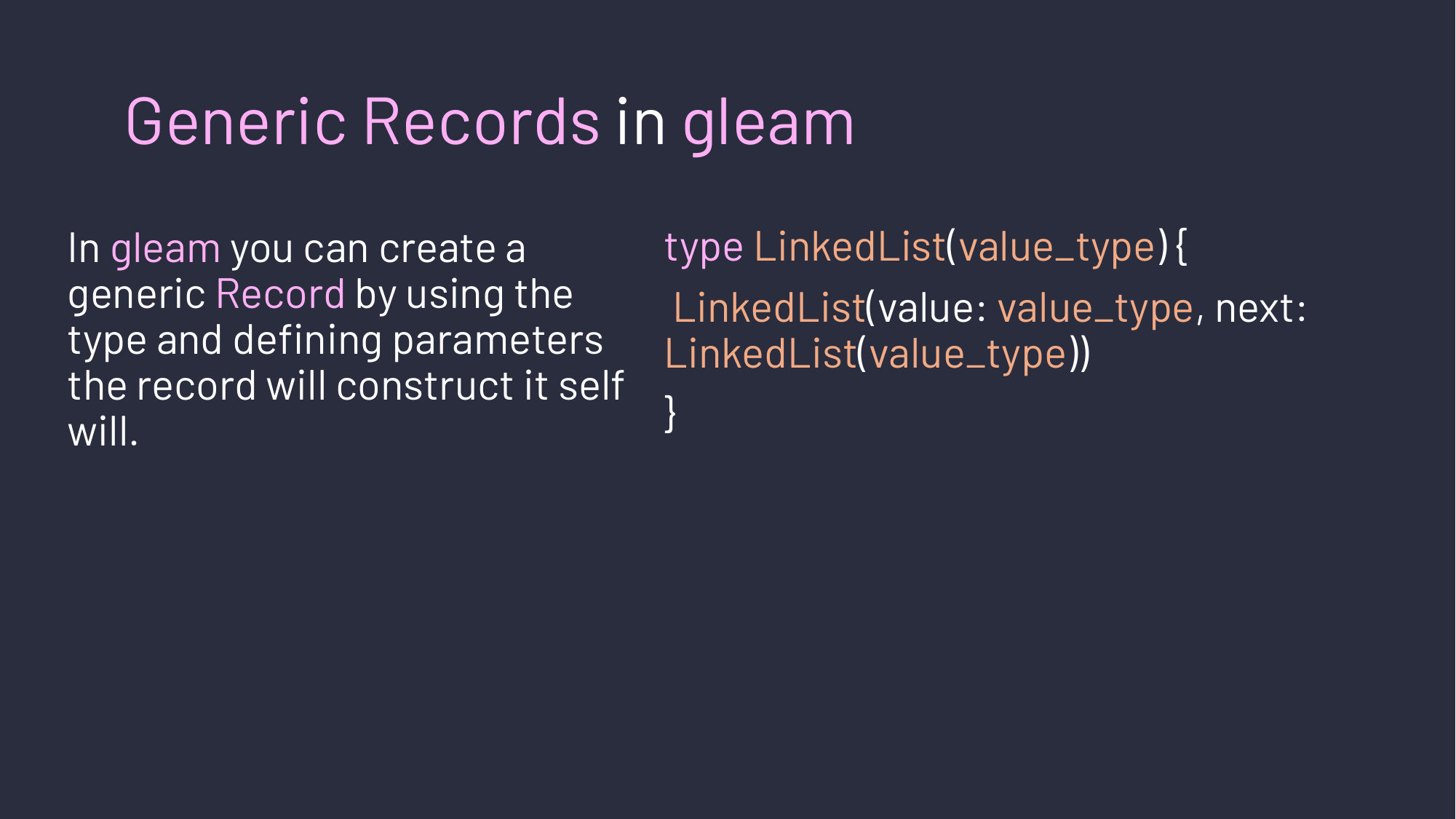

# Generic Records in gleam

type LinkedList(value_type) {
 LinkedList(value: value_type, next:     LinkedList(value_type))
}
In gleam you can create a generic Record by using the type and defining parameters the record will construct it self will.